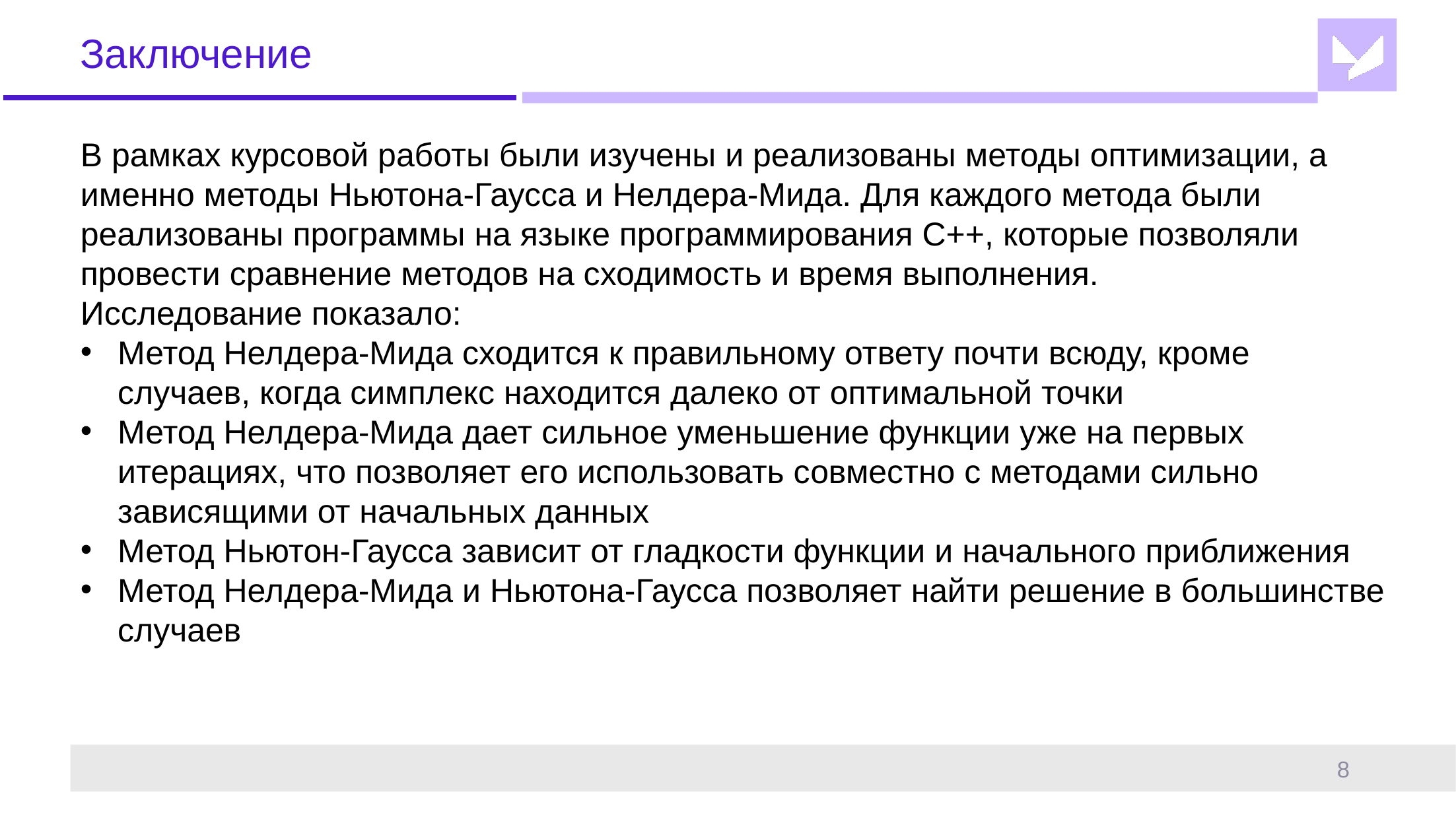

# Заключение
В рамках курсовой работы были изучены и реализованы методы оптимизации, а именно методы Ньютона-Гаусса и Нелдера-Мида. Для каждого метода были реализованы программы на языке программирования C++, которые позволяли провести сравнение методов на сходимость и время выполнения.
Исследование показало:
Метод Нелдера-Мида сходится к правильному ответу почти всюду, кроме случаев, когда симплекс находится далеко от оптимальной точки
Метод Нелдера-Мида дает сильное уменьшение функции уже на первых итерациях, что позволяет его использовать совместно с методами сильно зависящими от начальных данных
Метод Ньютон-Гаусса зависит от гладкости функции и начального приближения
Метод Нелдера-Мида и Ньютона-Гаусса позволяет найти решение в большинстве случаев
8